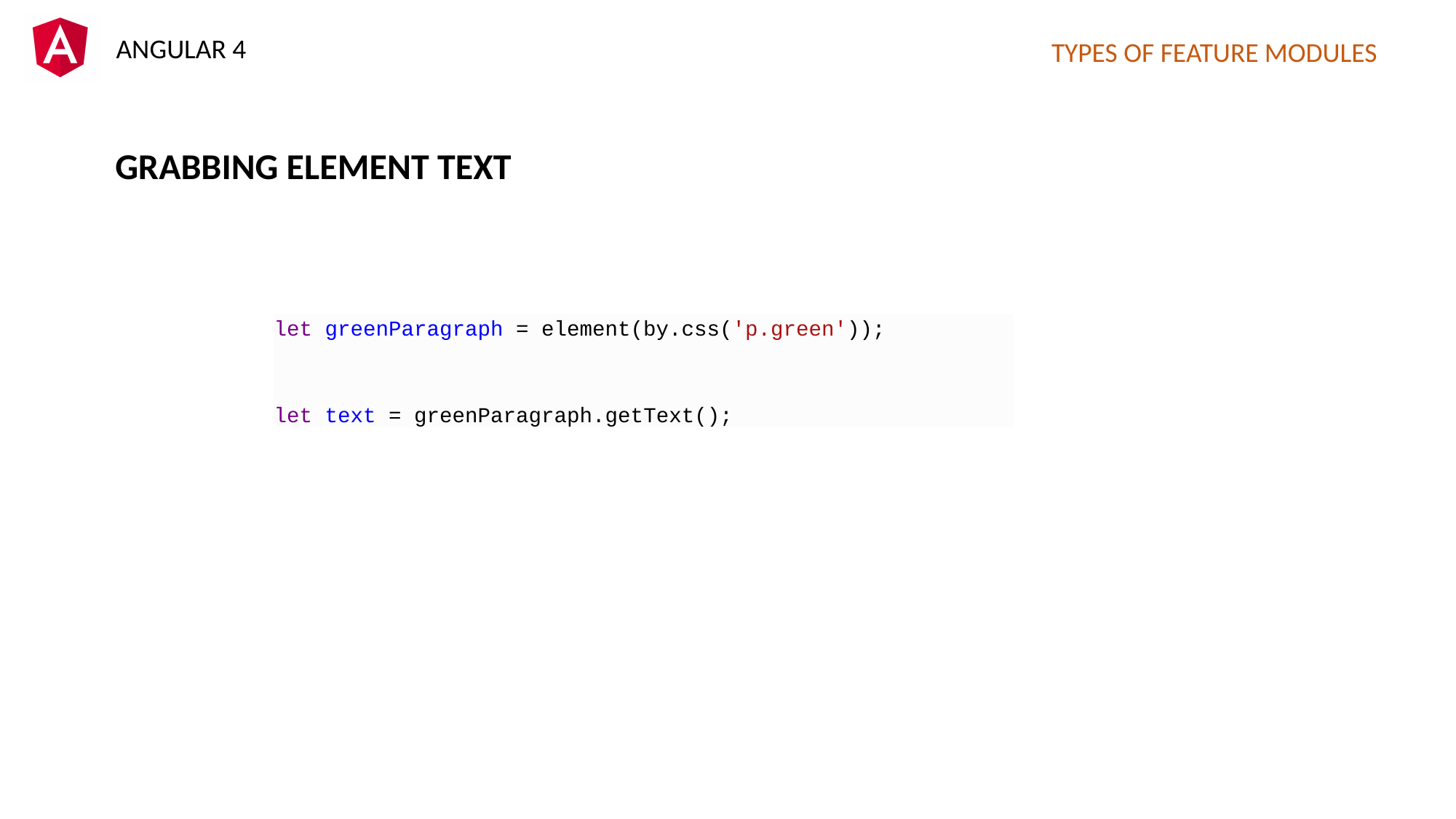

TYPES OF FEATURE MODULES
GRABBING ELEMENT TEXT
let greenParagraph = element(by.css('p.green'));

let text = greenParagraph.getText();